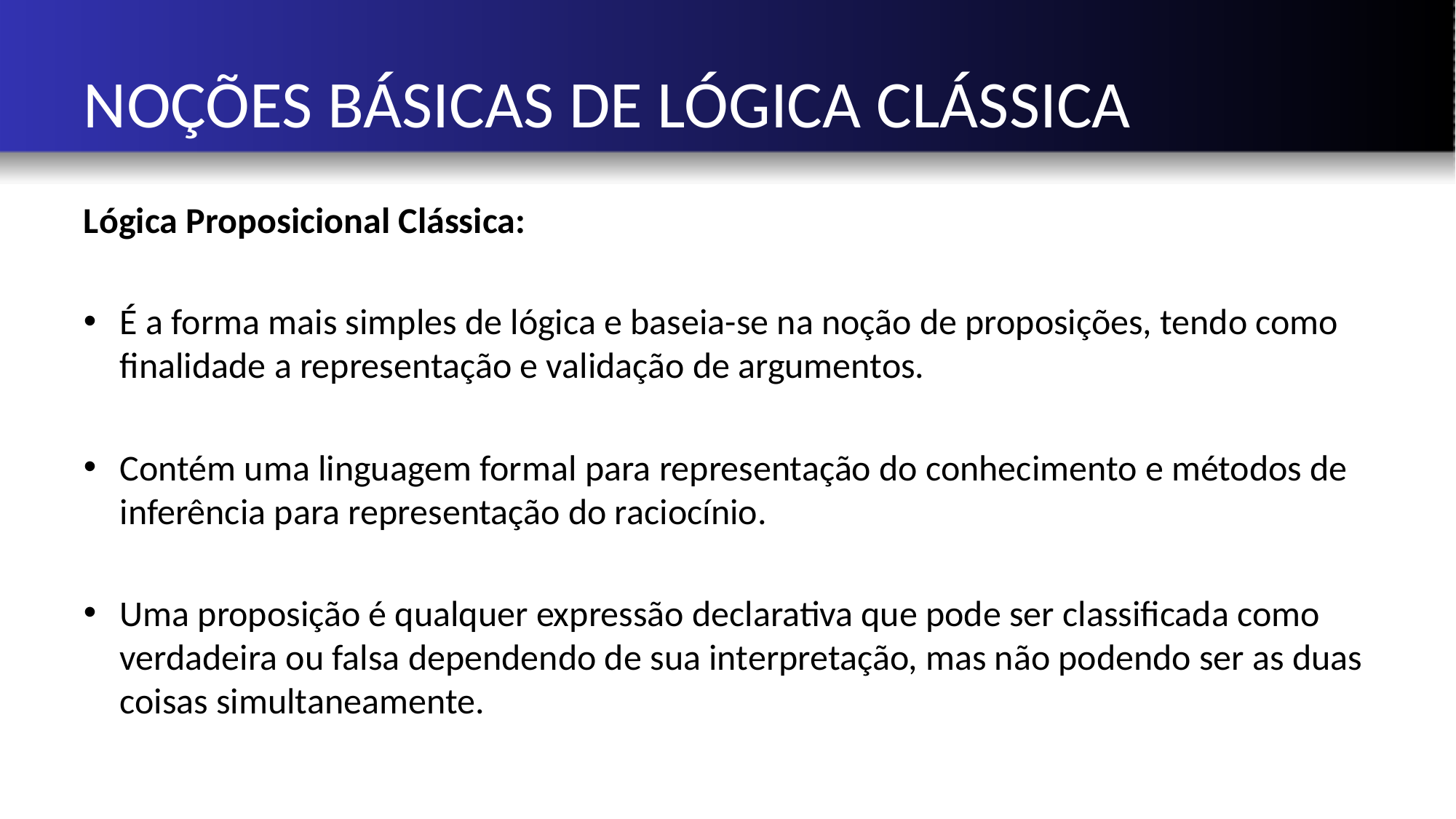

# NOÇÕES BÁSICAS DE LÓGICA CLÁSSICA
Lógica Proposicional Clássica:

É a forma mais simples de lógica e baseia-se na noção de proposições, tendo como finalidade a representação e validação de argumentos.

Contém uma linguagem formal para representação do conhecimento e métodos de inferência para representação do raciocínio.

Uma proposição é qualquer expressão declarativa que pode ser classificada como verdadeira ou falsa dependendo de sua interpretação, mas não podendo ser as duas coisas simultaneamente.